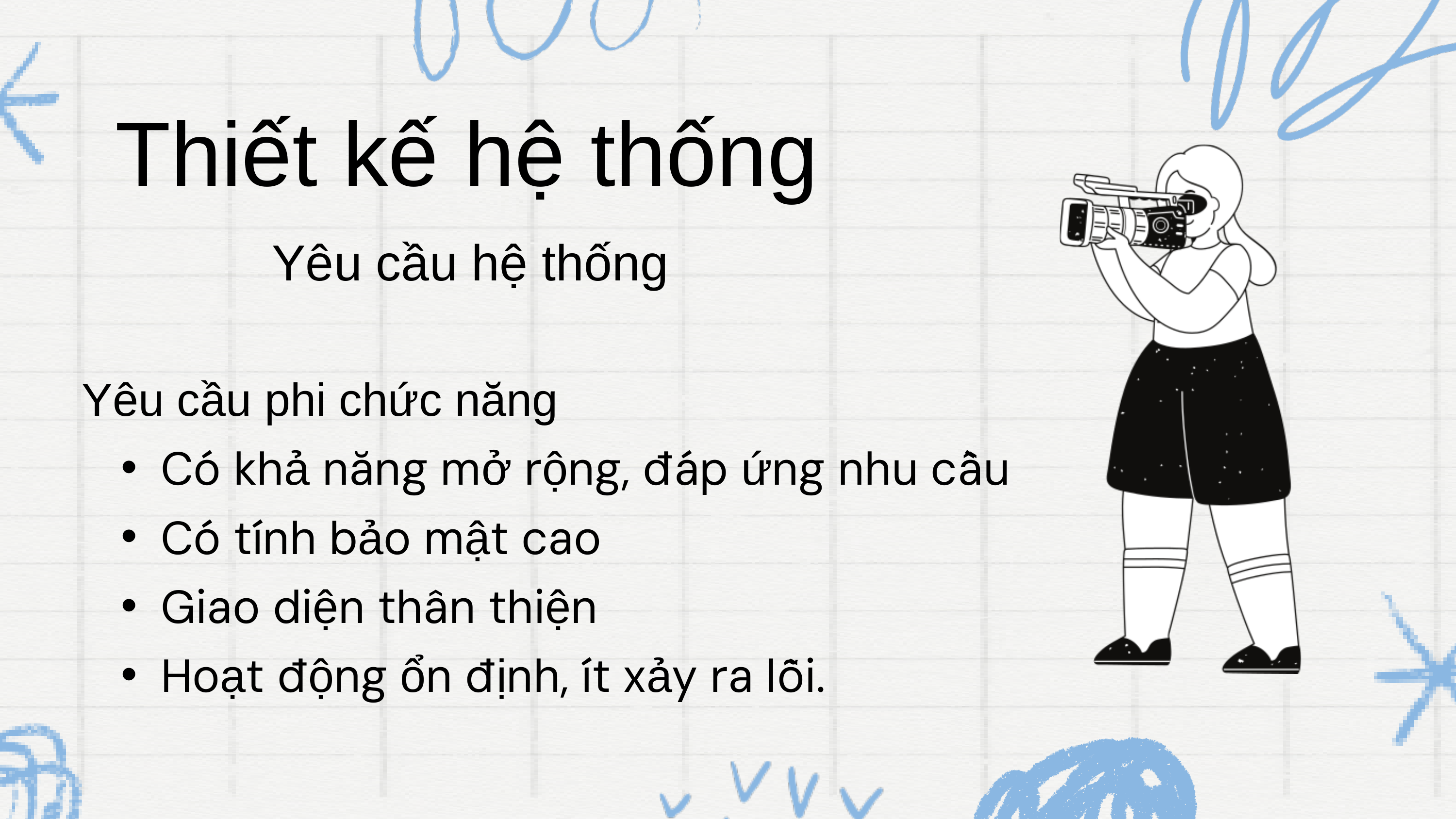

Thiết kế hệ thống

Yêu cầu hệ thống
Yêu cầu phi chức năng
Có khả năng mở rộng, đáp ứng nhu cầu
Có tính bảo mật cao
Giao diện thân thiện
Hoạt động ổn định, ít xảy ra lỗi.